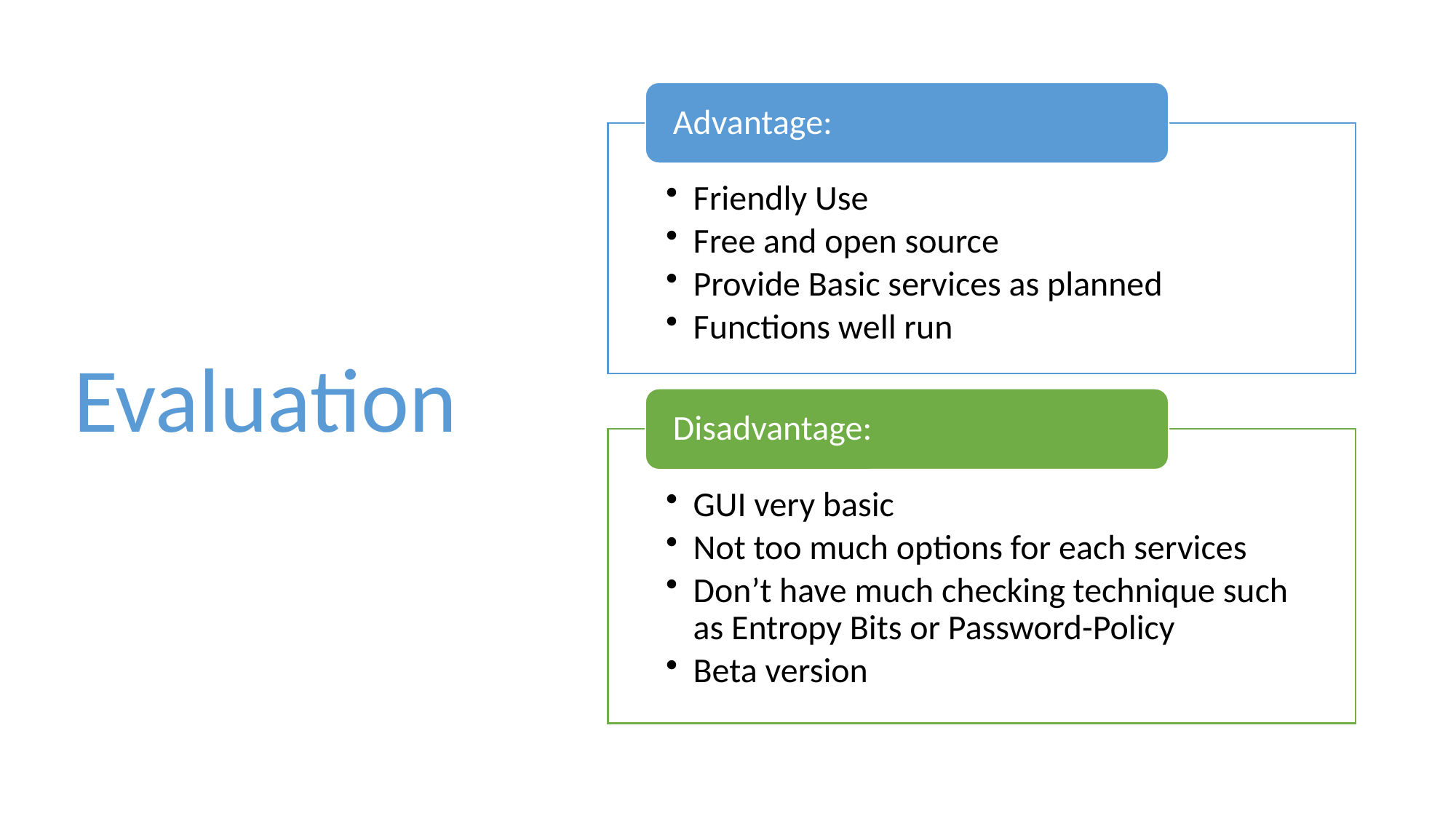

# Evaluation
Friendly Use
Free and open source
Provide Basic services as planned
Functions well run
Advantage:
GUI very basic
Not too much options for each services
Don’t have much checking technique such as Entropy Bits or Password-Policy
Beta version
Disadvantage: